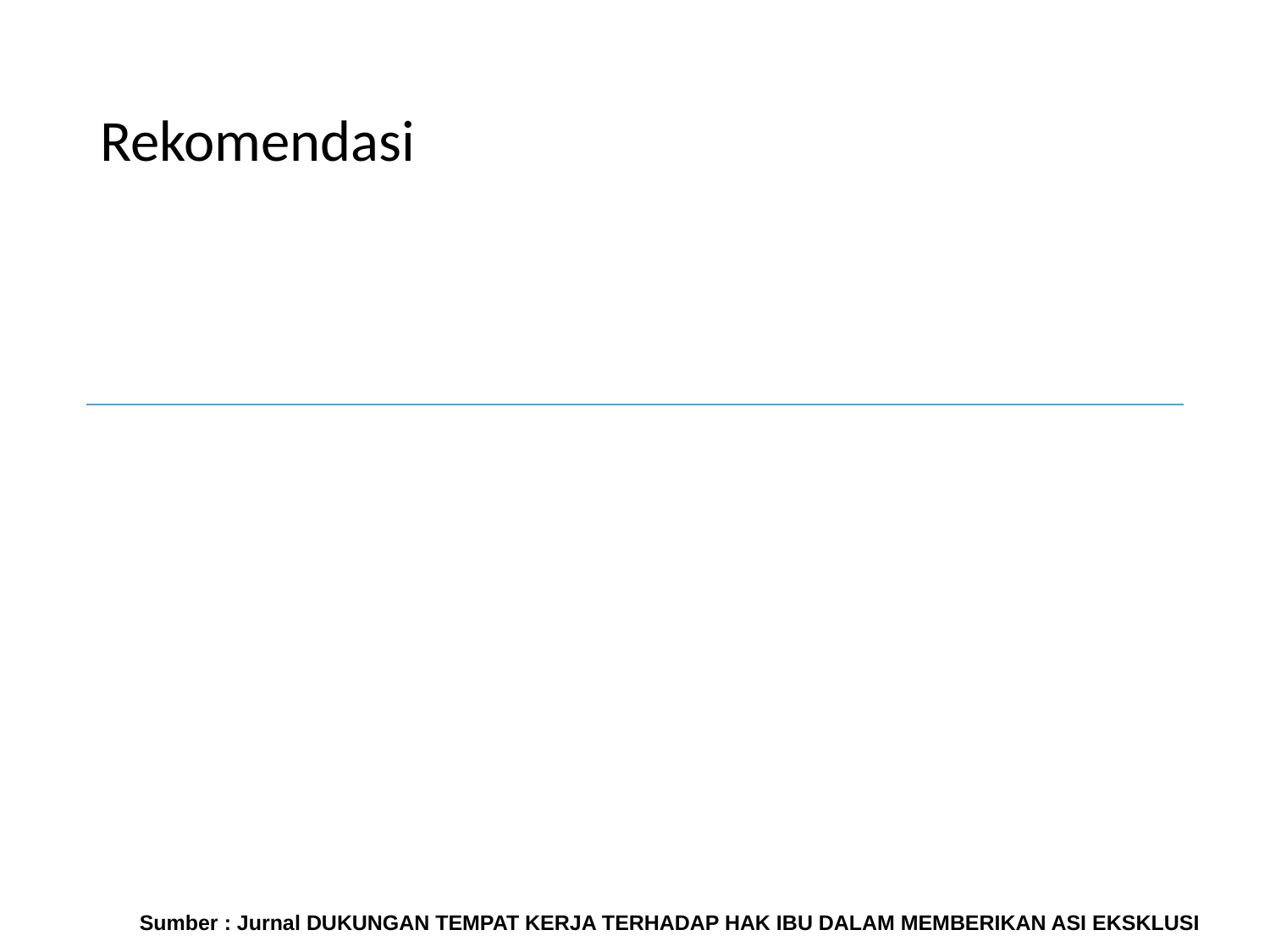

# Rekomendasi

Sumber : Jurnal DUKUNGAN TEMPAT KERJA TERHADAP HAK IBU DALAM MEMBERIKAN ASI EKSKLUSI